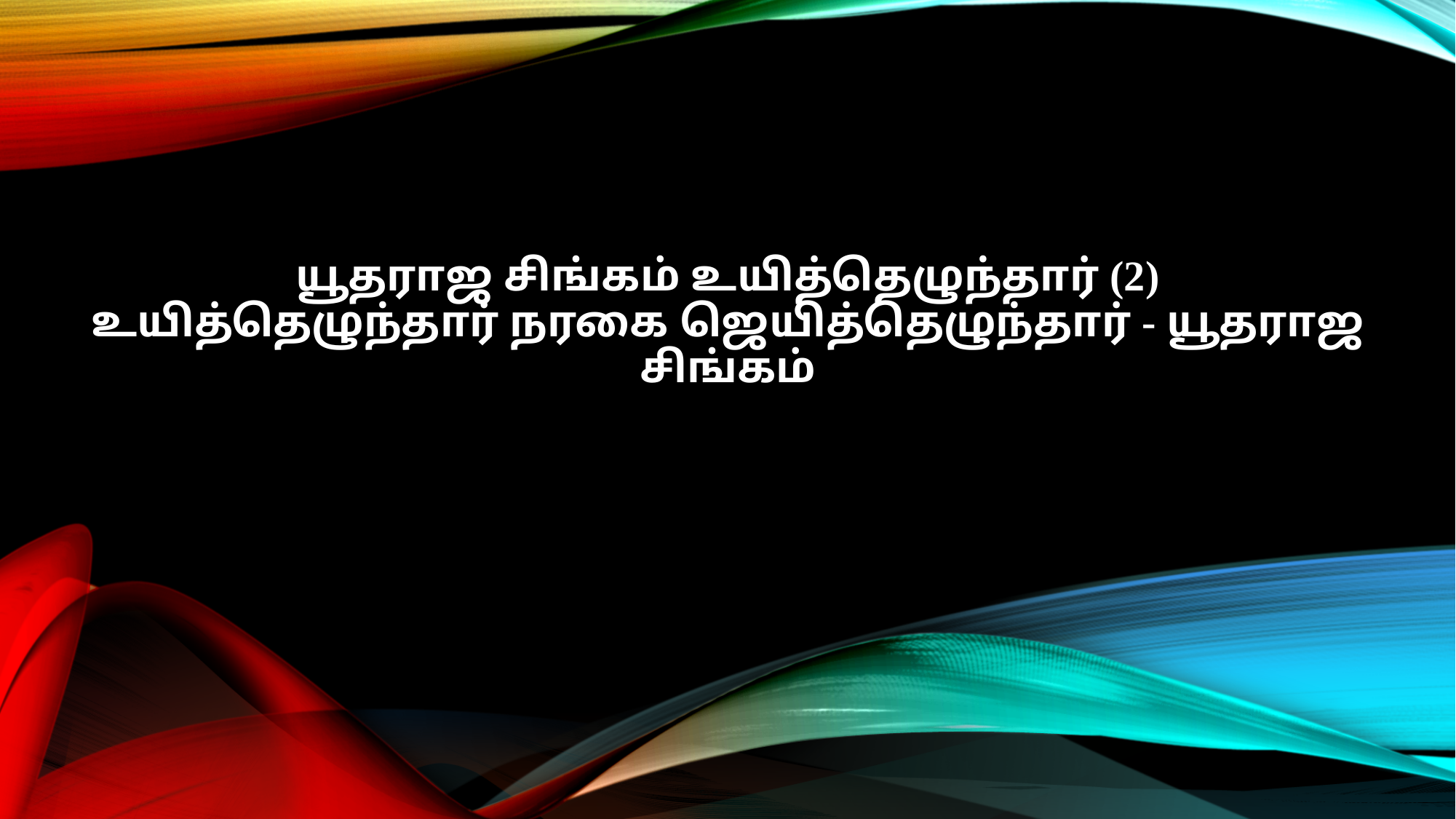

யூதராஜ சிங்கம் உயித்தெழுந்தார் (2)
உயித்தெழுந்தார் நரகை ஜெயித்தெழுந்தார் - யூதராஜ சிங்கம்